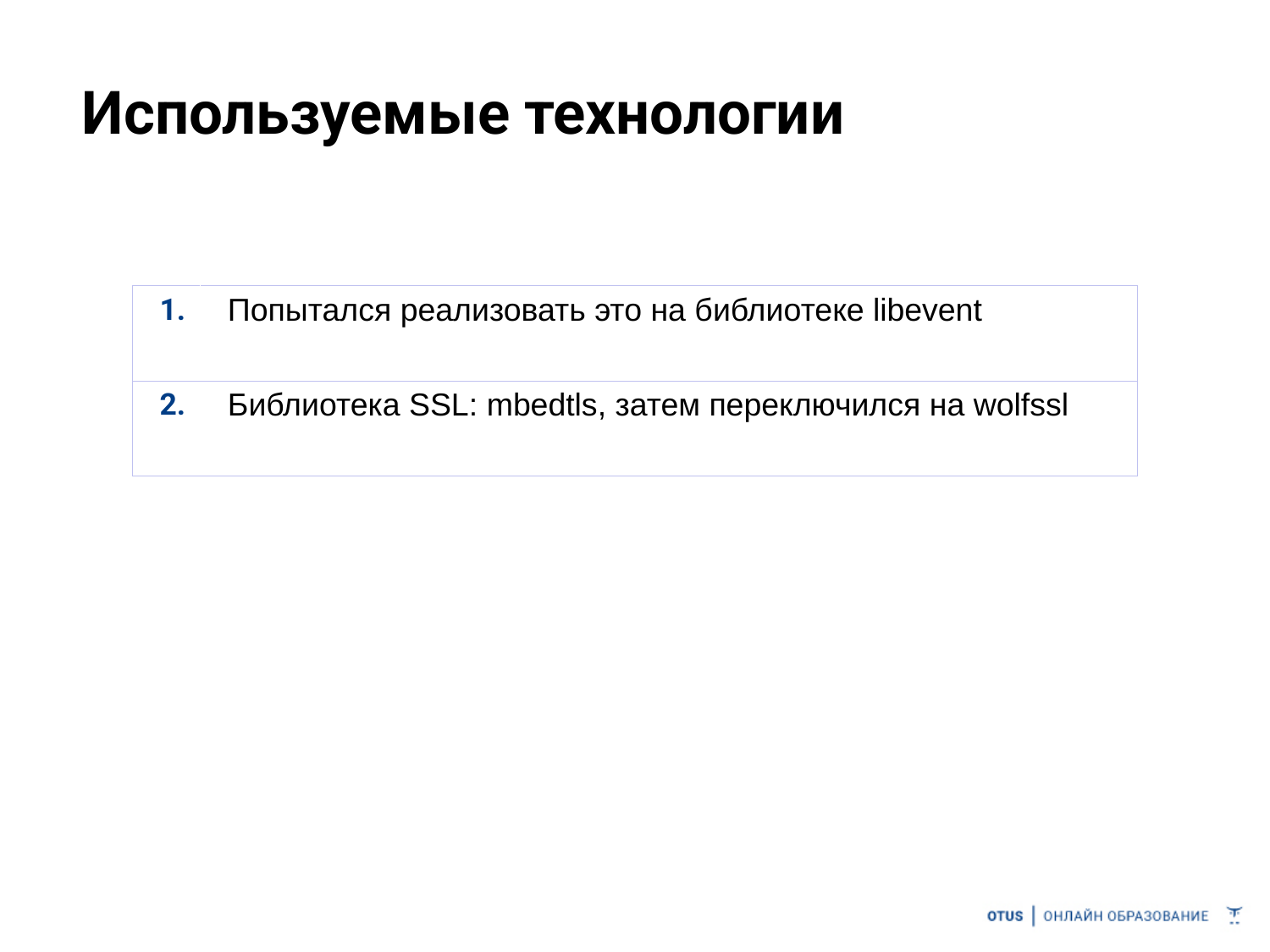

# Используемые технологии
| 1. | Попытался реализовать это на библиотеке libevent |
| --- | --- |
| 2. | Библиотека SSL: mbedtls, затем переключился на wolfssl |